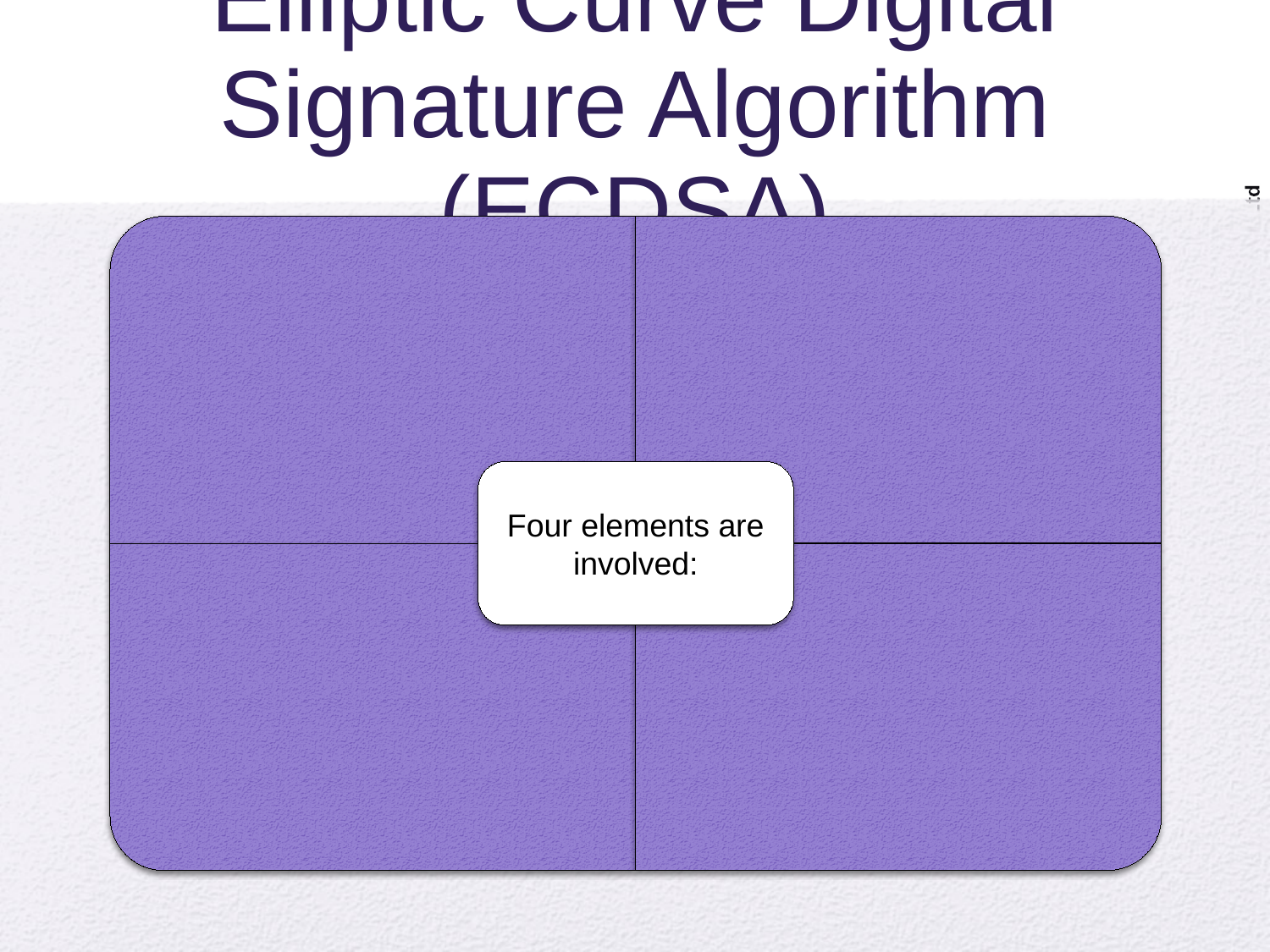

# Elliptic Curve Digital Signature Algorithm (ECDSA)
Four elements are involved: